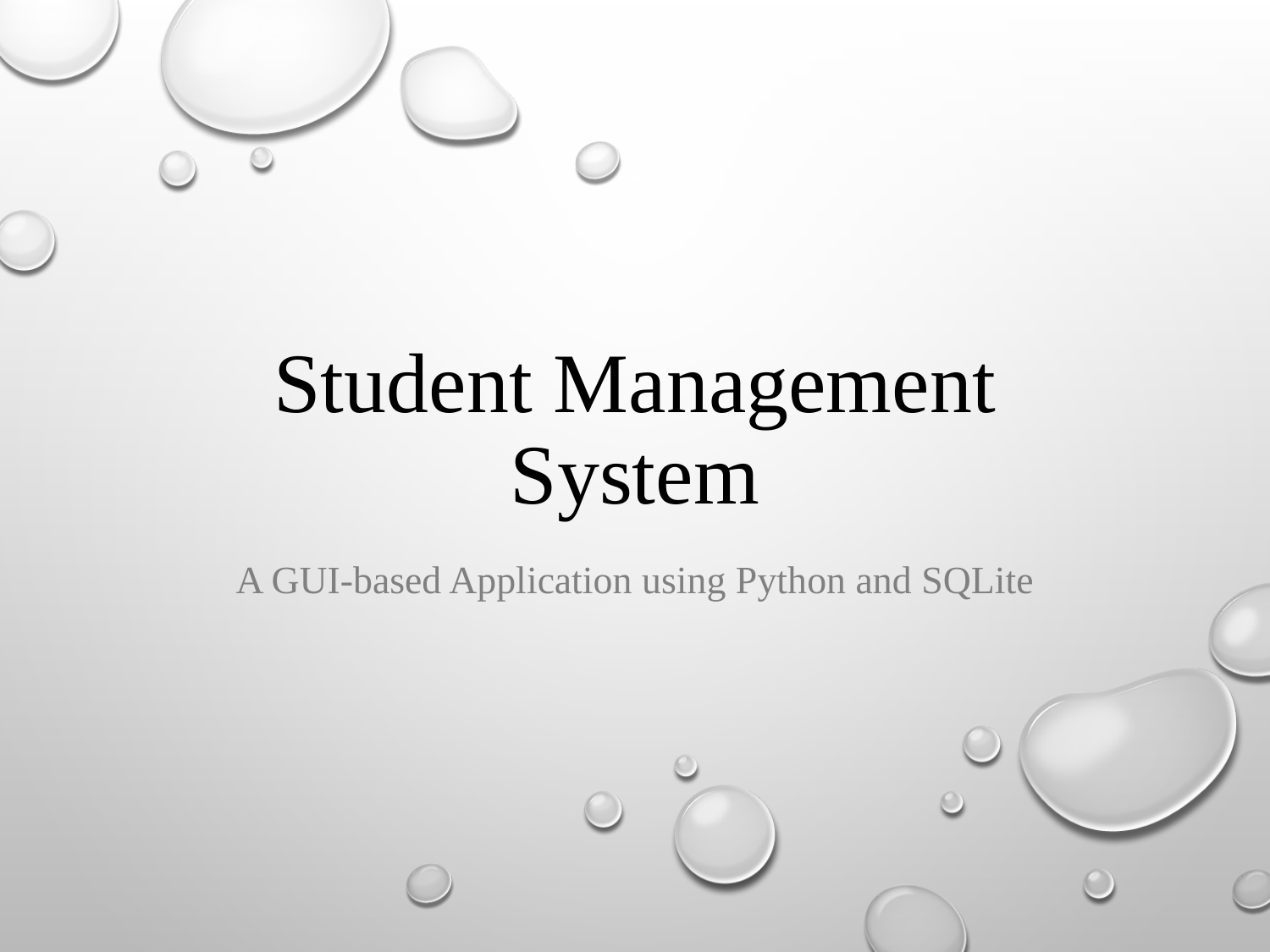

# Student Management System
A GUI-based Application using Python and SQLite